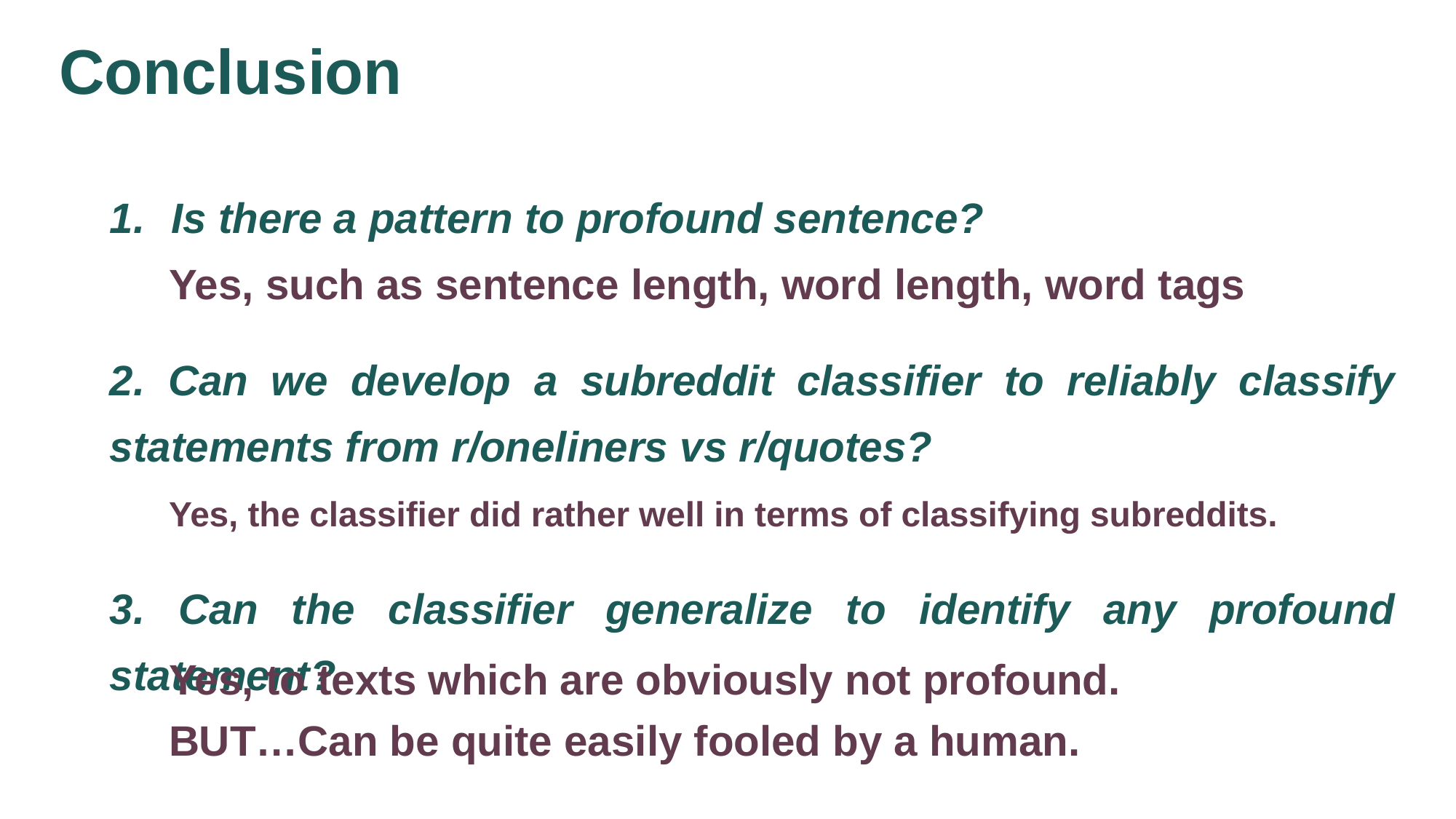

Conclusion
Is there a pattern to profound sentence?

2. Can we develop a subreddit classifier to reliably classify statements from r/oneliners vs r/quotes?

3. Can the classifier generalize to identify any profound statement?

Yes, such as sentence length, word length, word tags
Yes, the classifier did rather well in terms of classifying subreddits.
Yes, to texts which are obviously not profound.
BUT…Can be quite easily fooled by a human.